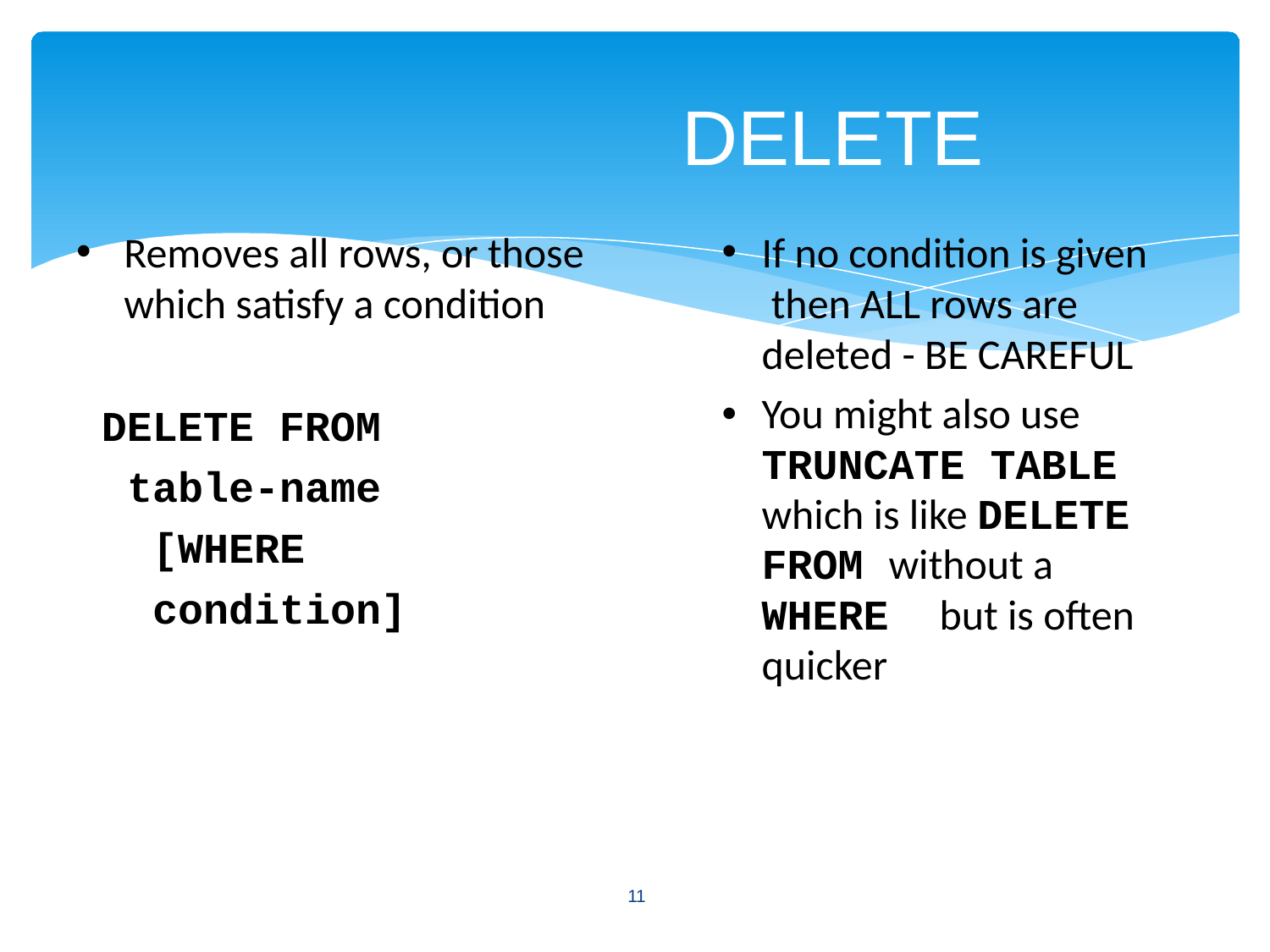

# DELETE
Removes all rows, or those
which satisfy a condition

DELETE FROM
table-name  [WHERE
condition]
If no condition is given  then ALL rows are  deleted - BE CAREFUL
You might also use  TRUNCATE TABLE  which is like DELETE  FROM without a WHERE  but is often quicker
11